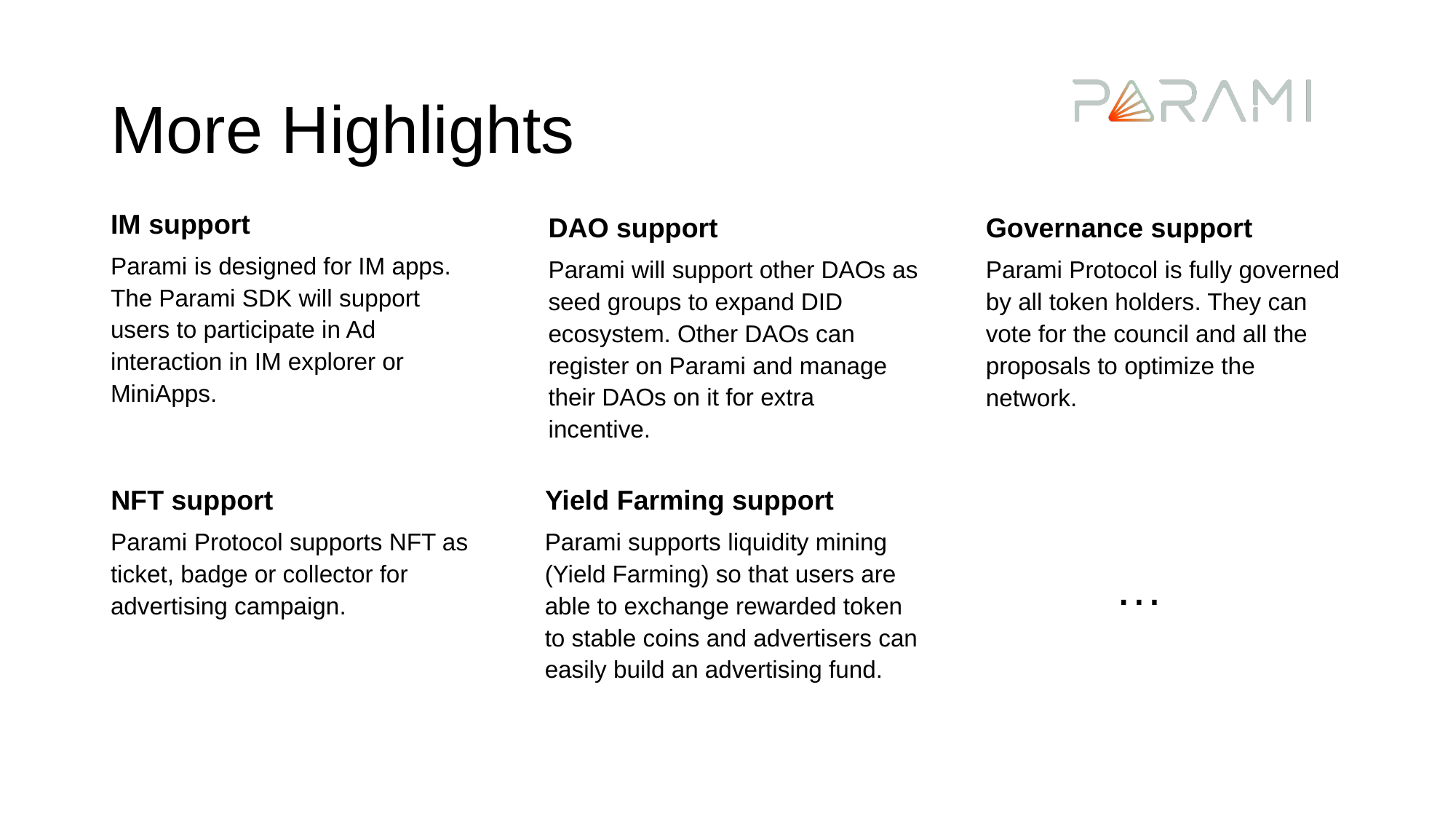

# More Highlights
IM support
Parami is designed for IM apps.  The Parami SDK will support users to participate in Ad  interaction in IM explorer or MiniApps.
DAO support
Parami will support other DAOs as seed groups to expand DID ecosystem. Other DAOs can register on Parami and manage their DAOs on it for extra incentive.
Governance support
Parami Protocol is fully governed by all token holders. They can vote for the council and all the proposals to optimize the network.
NFT support
Parami Protocol supports NFT as ticket, badge or collector for advertising campaign.
Yield Farming support
Parami supports liquidity mining (Yield Farming) so that users are able to exchange rewarded token to stable coins and advertisers can easily build an advertising fund.
…